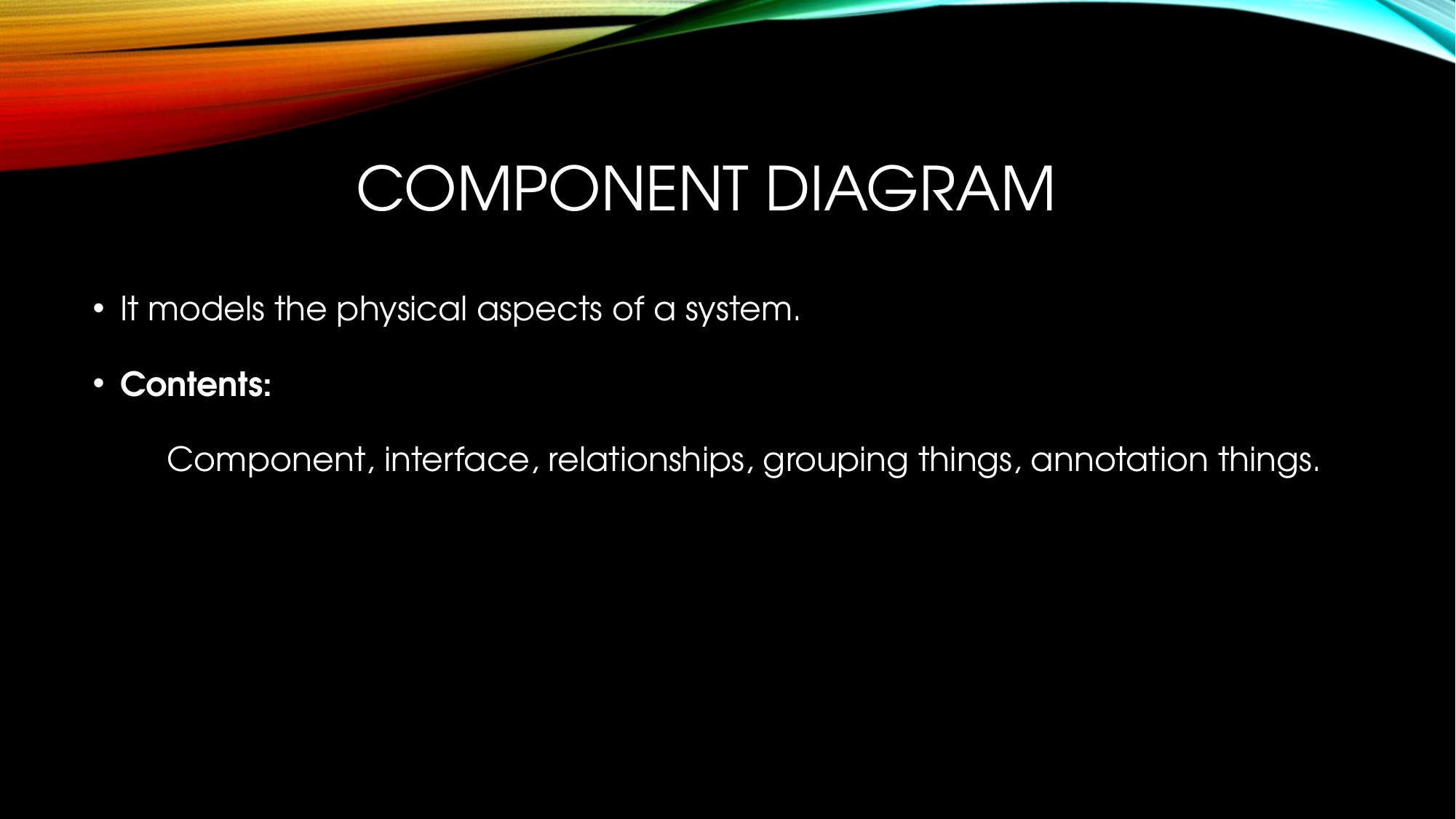

# Component Diagram
It models the physical aspects of a system.
Contents:
        Component, interface, relationships, grouping things, annotation things.